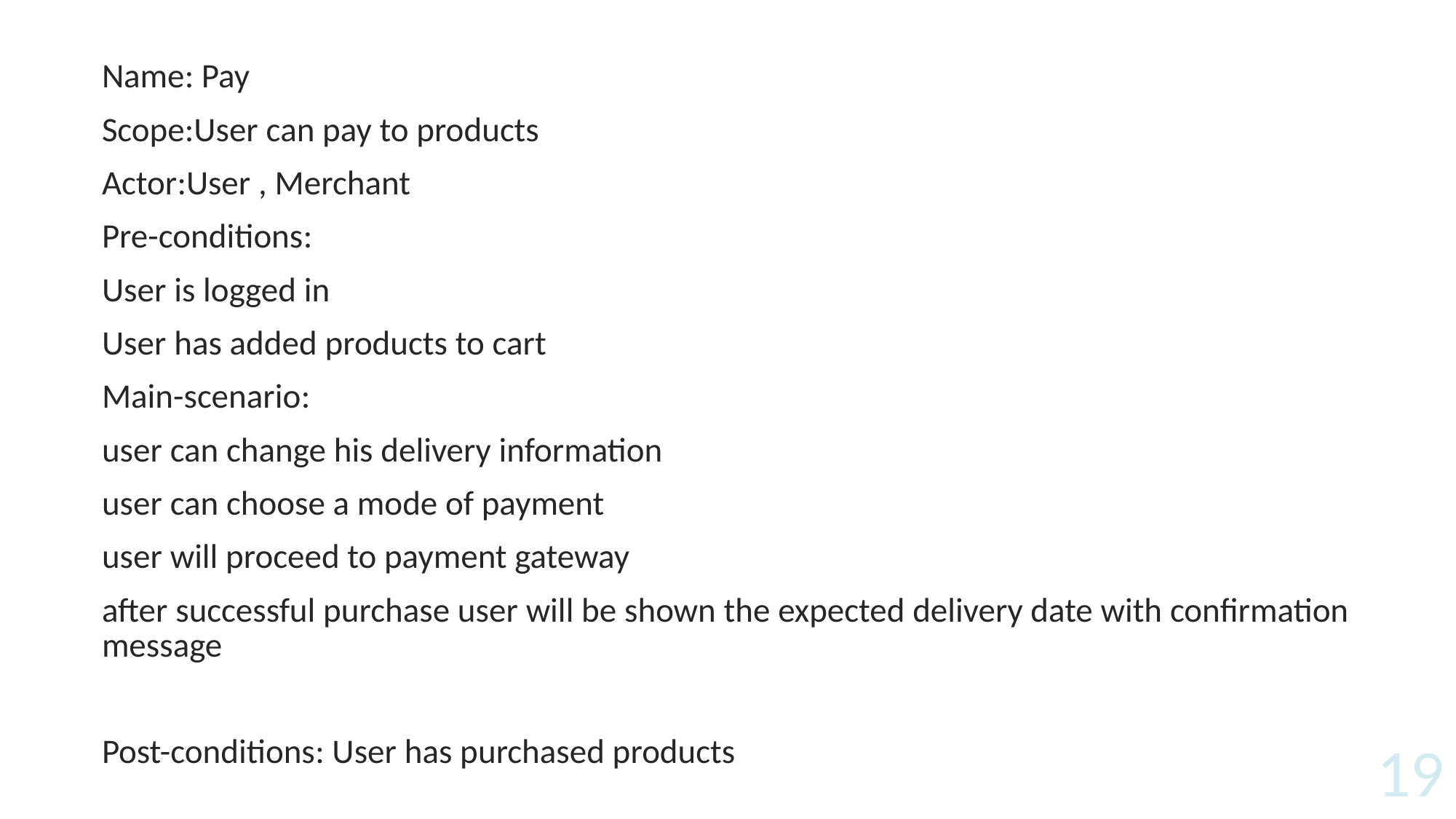

Name: Pay
Scope:User can pay to products
Actor:User , Merchant
Pre-conditions:
User is logged in
User has added products to cart
Main-scenario:
user can change his delivery information
user can choose a mode of payment
user will proceed to payment gateway
after successful purchase user will be shown the expected delivery date with confirmation message

Post-conditions: User has purchased products
19